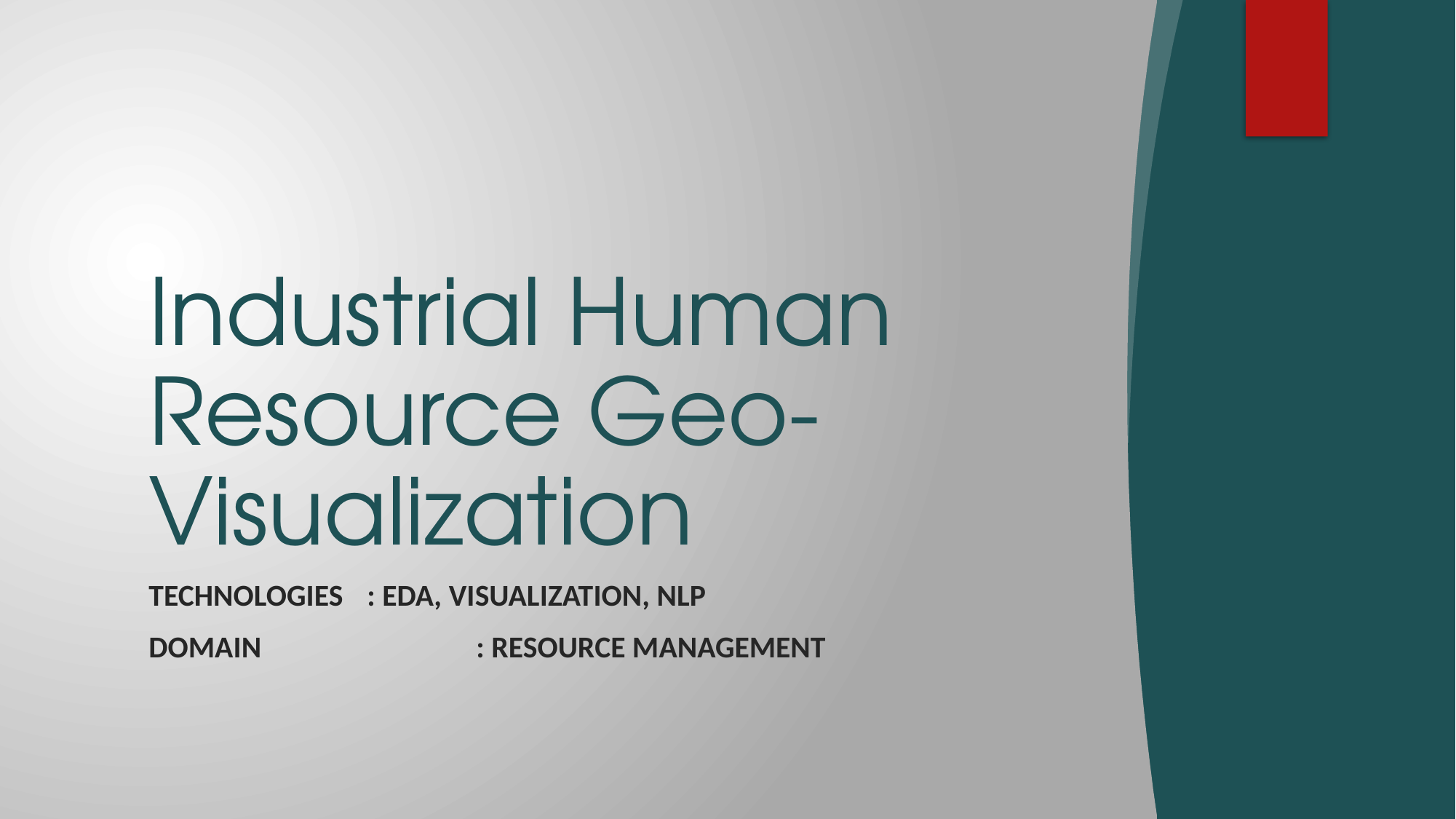

# Industrial Human Resource Geo-Visualization
Technologies	: EDA, Visualization, NLP
Domain		: Resource Management